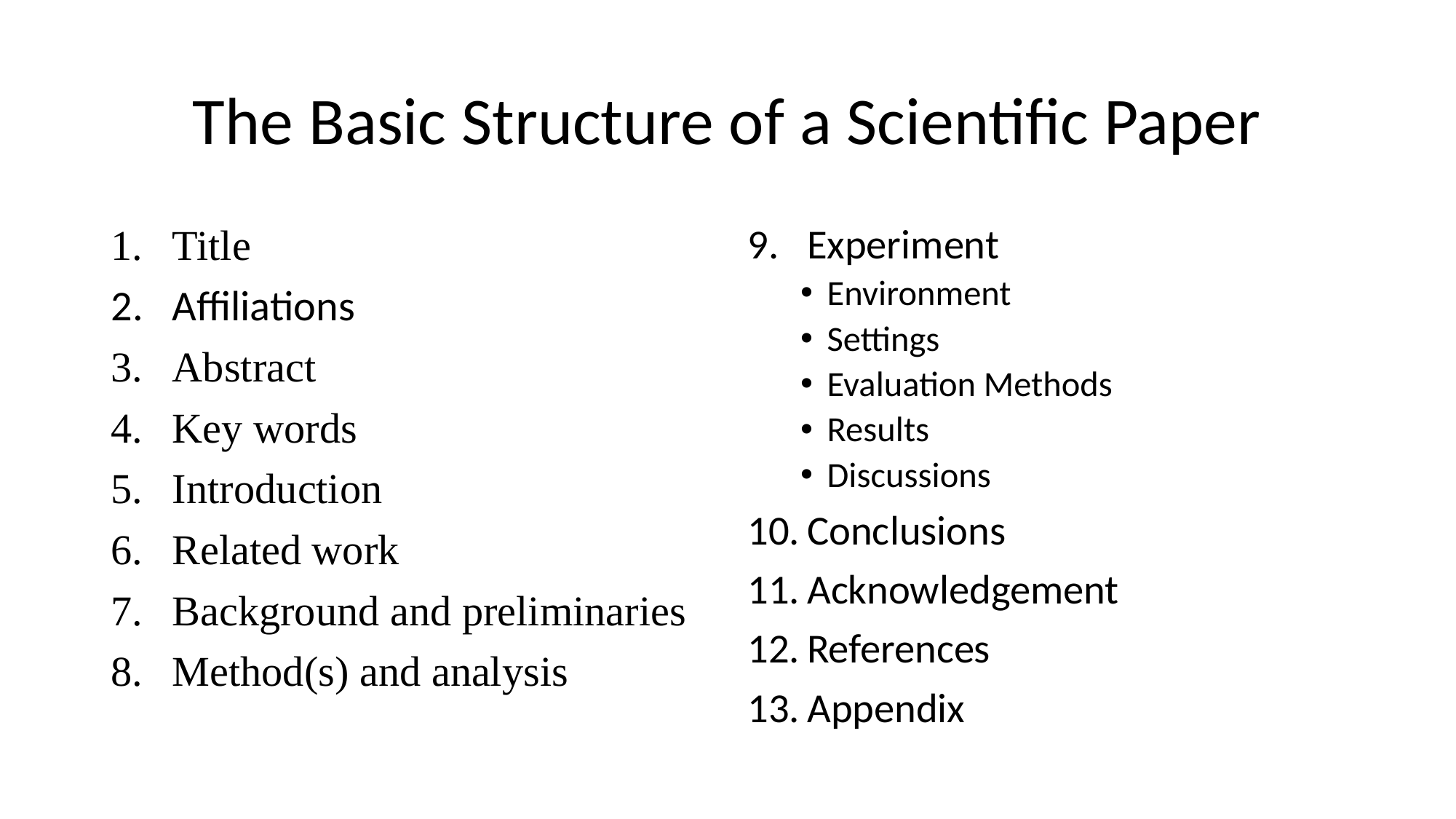

# The Basic Structure of a Scientific Paper
Title
Affiliations
Abstract
Key words
Introduction
Related work
Background and preliminaries
Method(s) and analysis
Experiment
Environment
Settings
Evaluation Methods
Results
Discussions
Conclusions
Acknowledgement
References
Appendix